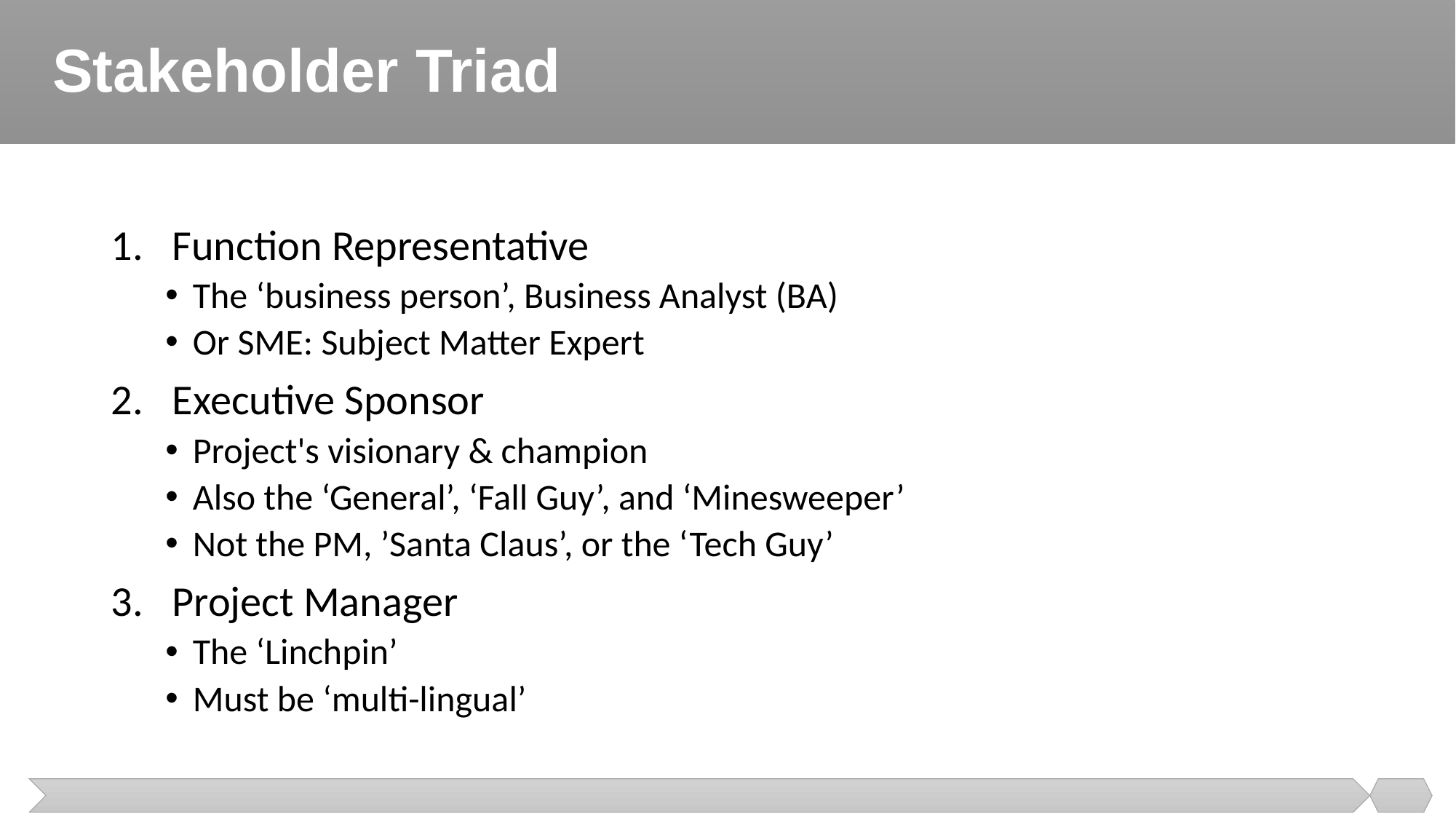

# Stakeholder Triad
Function Representative
The ‘business person’, Business Analyst (BA)
Or SME: Subject Matter Expert
Executive Sponsor
Project's visionary & champion
Also the ‘General’, ‘Fall Guy’, and ‘Minesweeper’
Not the PM, ’Santa Claus’, or the ‘Tech Guy’
Project Manager
The ‘Linchpin’
Must be ‘multi-lingual’